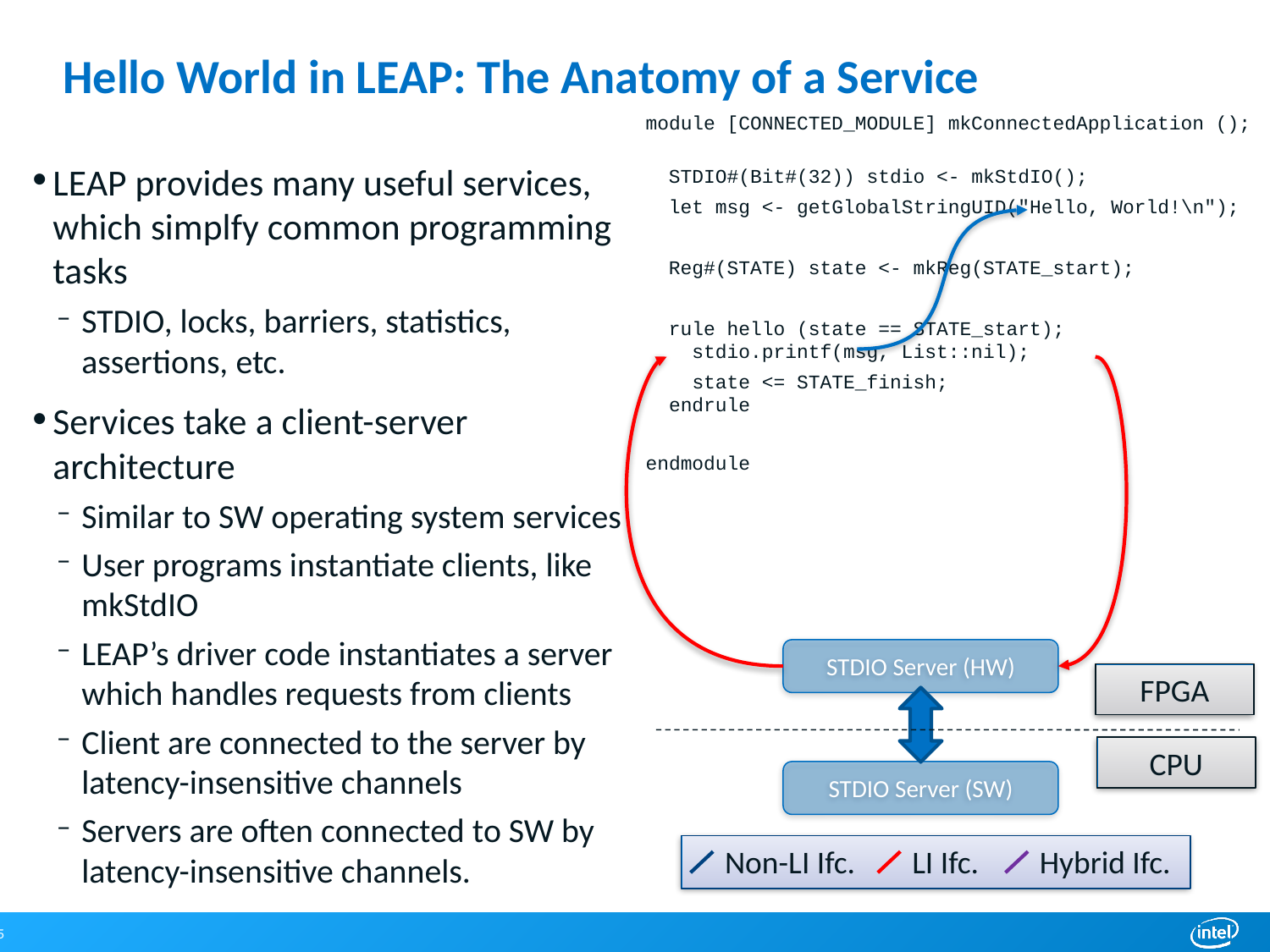

# Hello World in LEAP: The Anatomy of a Service
module [CONNECTED_MODULE] mkConnectedApplication ();
  STDIO#(Bit#(32)) stdio <- mkStdIO();
  let msg <- getGlobalStringUID("Hello, World!\n");

  Reg#(STATE) state <- mkReg(STATE_start);

  rule hello (state == STATE_start);
    stdio.printf(msg, List::nil);
    state <= STATE_finish;
  endrule

endmodule
LEAP provides many useful services, which simplfy common programming tasks
STDIO, locks, barriers, statistics, assertions, etc.
Services take a client-server architecture
Similar to SW operating system services
User programs instantiate clients, like mkStdIO
LEAP’s driver code instantiates a server which handles requests from clients
Client are connected to the server by latency-insensitive channels
Servers are often connected to SW by latency-insensitive channels.

STDIO Server (HW)
FPGA

CPU
STDIO Server (SW)

Non-LI Ifc.
LI Ifc.
Hybrid Ifc.